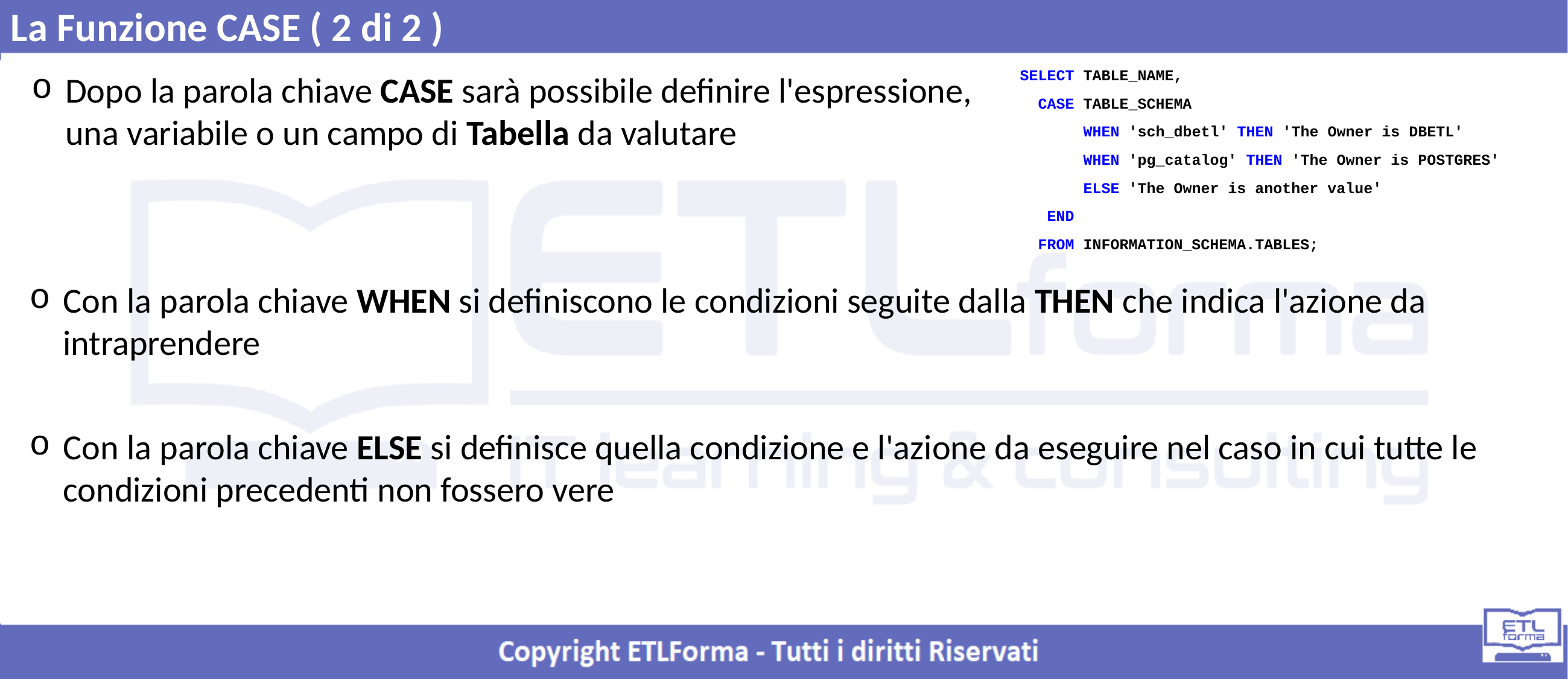

La Funzione CASE ( 2 di 2 )

SELECT TABLE_NAME,
  CASE TABLE_SCHEMA
       WHEN 'sch_dbetl' THEN 'The Owner is DBETL'
       WHEN 'pg_catalog' THEN 'The Owner is POSTGRES'
       ELSE 'The Owner is another value'
   END
  FROM INFORMATION_SCHEMA.TABLES;
Dopo la parola chiave CASE sarà possibile definire l'espressione, una variabile o un campo di Tabella da valutare
Con la parola chiave WHEN si definiscono le condizioni seguite dalla THEN che indica l'azione da intraprendere

Con la parola chiave ELSE si definisce quella condizione e l'azione da eseguire nel caso in cui tutte le condizioni precedenti non fossero vere